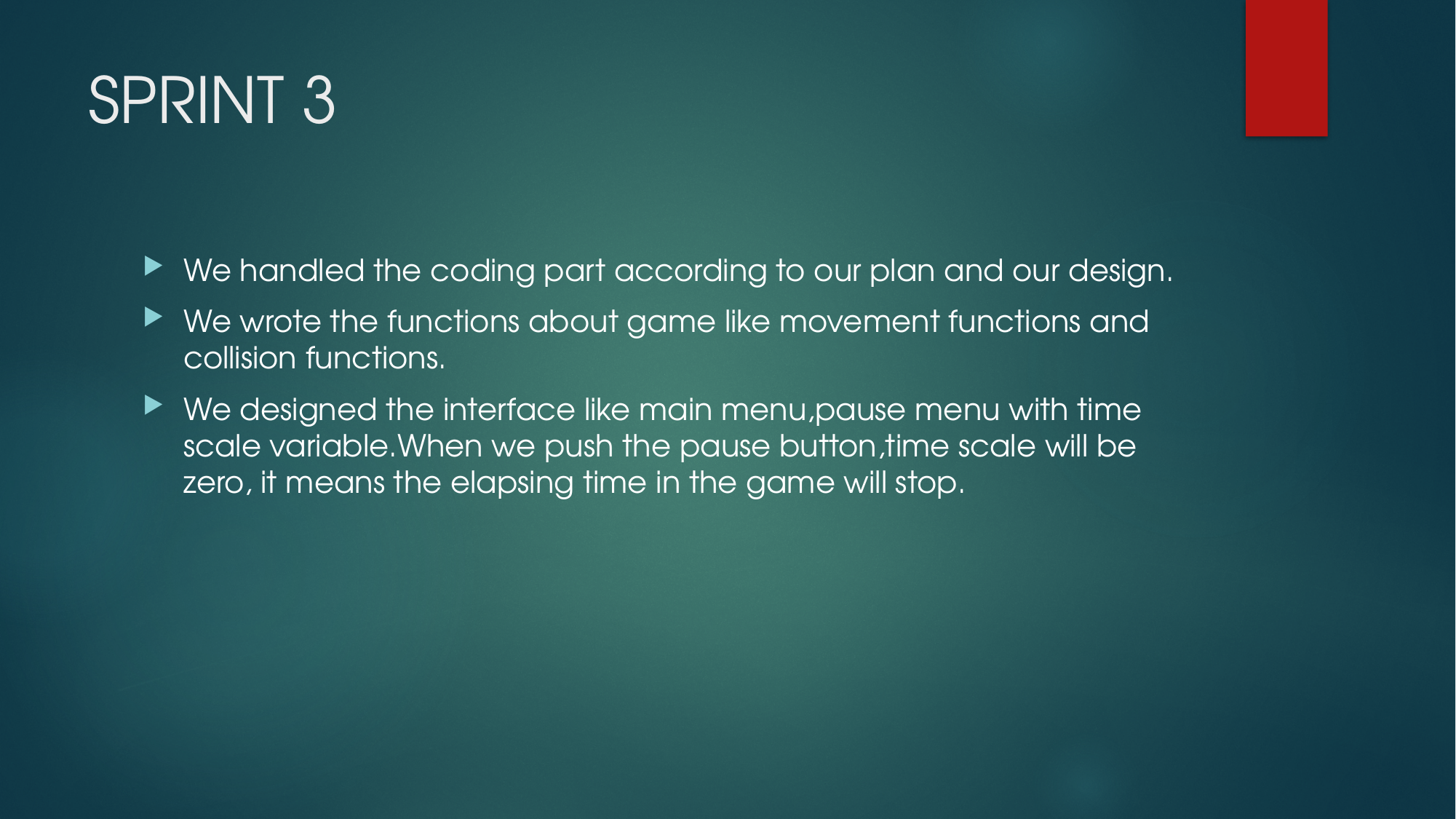

# SPRINT 3
We handled the coding part according to our plan and our design.
We wrote the functions about game like movement functions and collision functions.
We designed the interface like main menu,pause menu with time scale variable.When we push the pause button,time scale will be zero, it means the elapsing time in the game will stop.